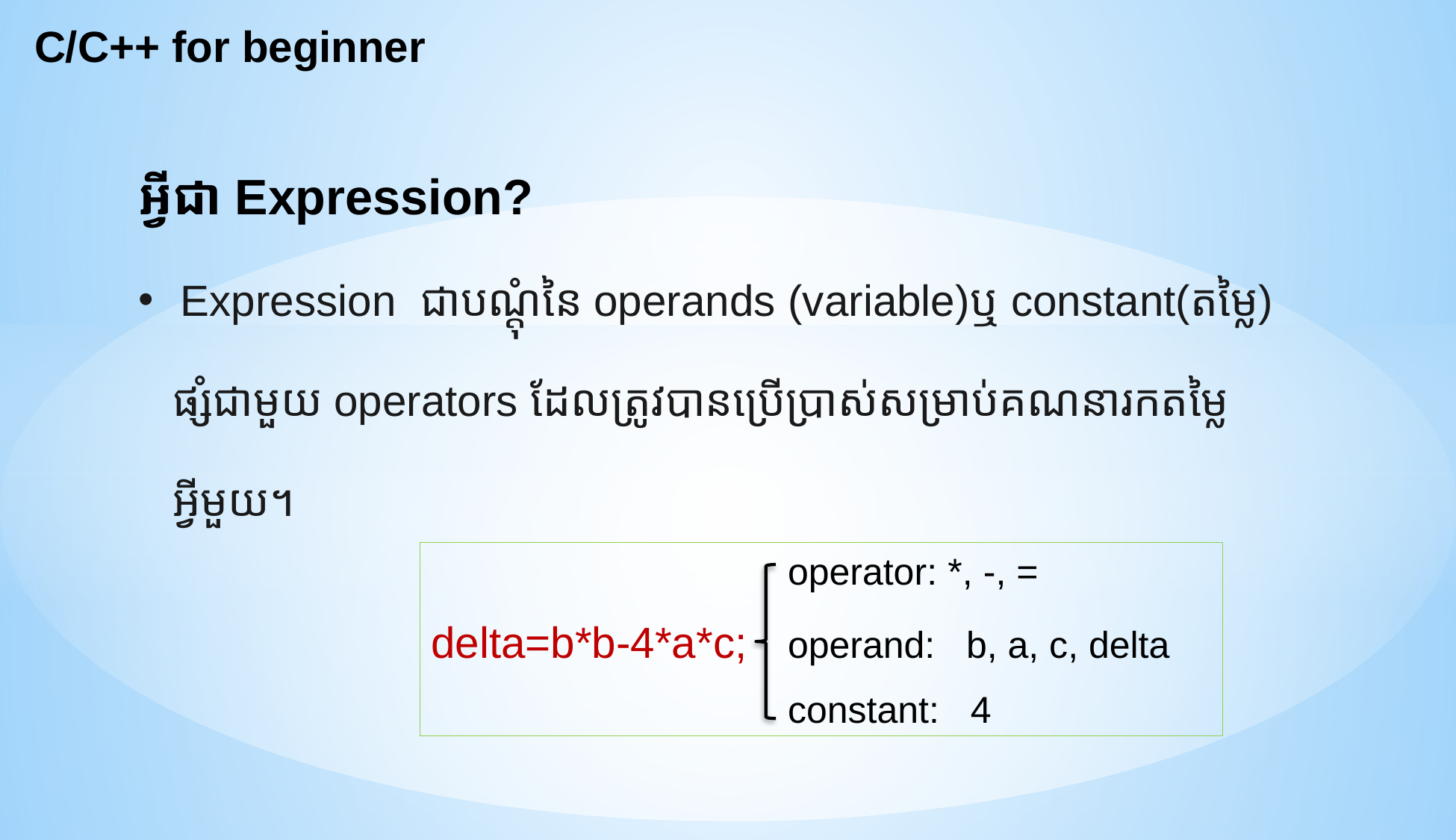

C/C++ for beginner
អ្វីជា Expression?
Expression  ជាបណ្តុំនៃ operands​ (variable)ឬ constant(តម្លៃ)
   ផ្សំជាមួយ operators ដែលត្រូវបានប្រើប្រាស់សម្រាប់គណនារកតម្លៃ
   អ្វីមួយ។
			  operator: ​*, -, =
delta=b*b-4*a*c;	  operand:   b, a, c, delta
			  constant:   4